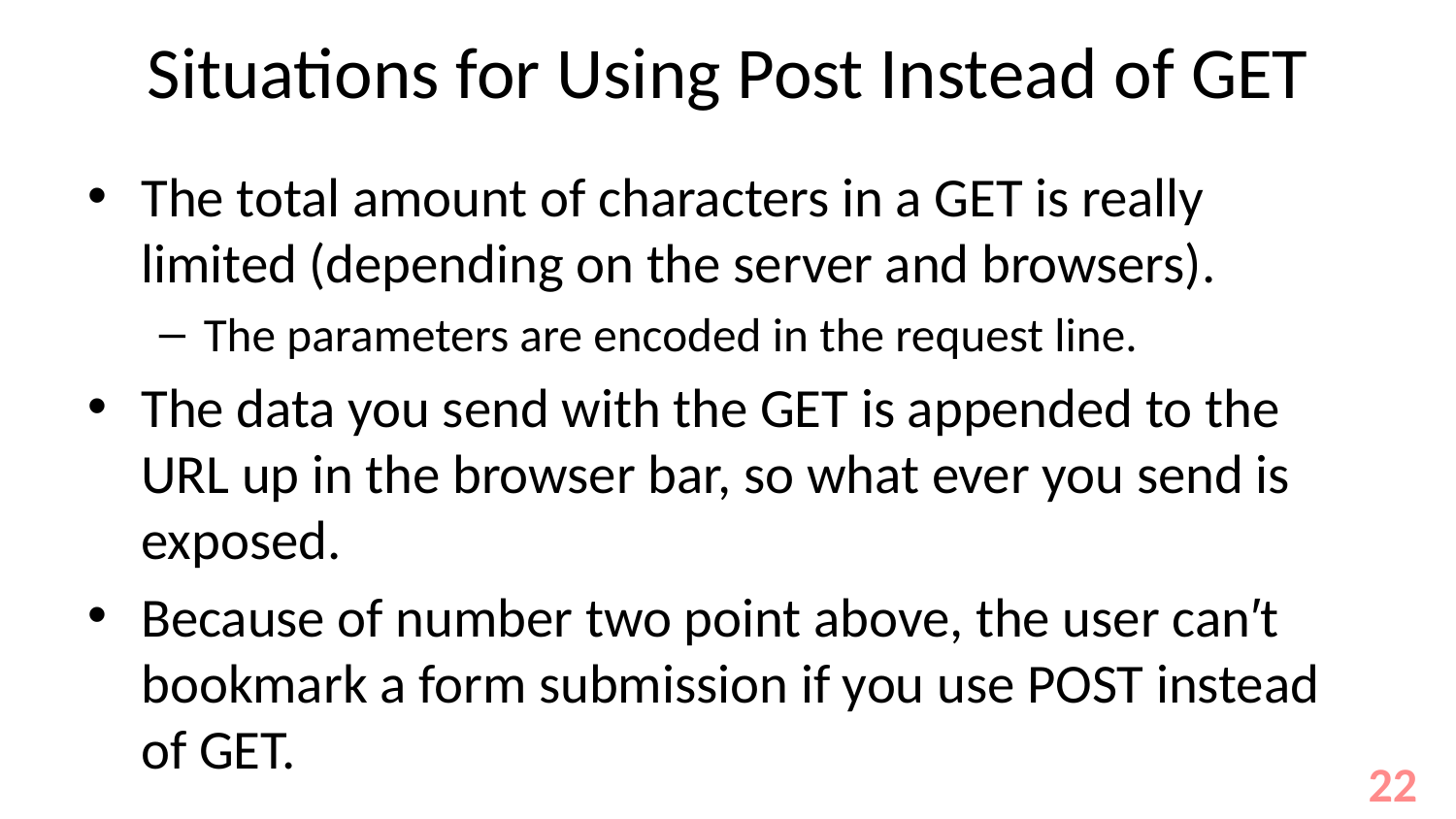

# Situations for Using Post Instead of GET
The total amount of characters in a GET is really limited (depending on the server and browsers).
The parameters are encoded in the request line.
The data you send with the GET is appended to the URL up in the browser bar, so what ever you send is exposed.
Because of number two point above, the user can′t bookmark a form submission if you use POST instead of GET.
22